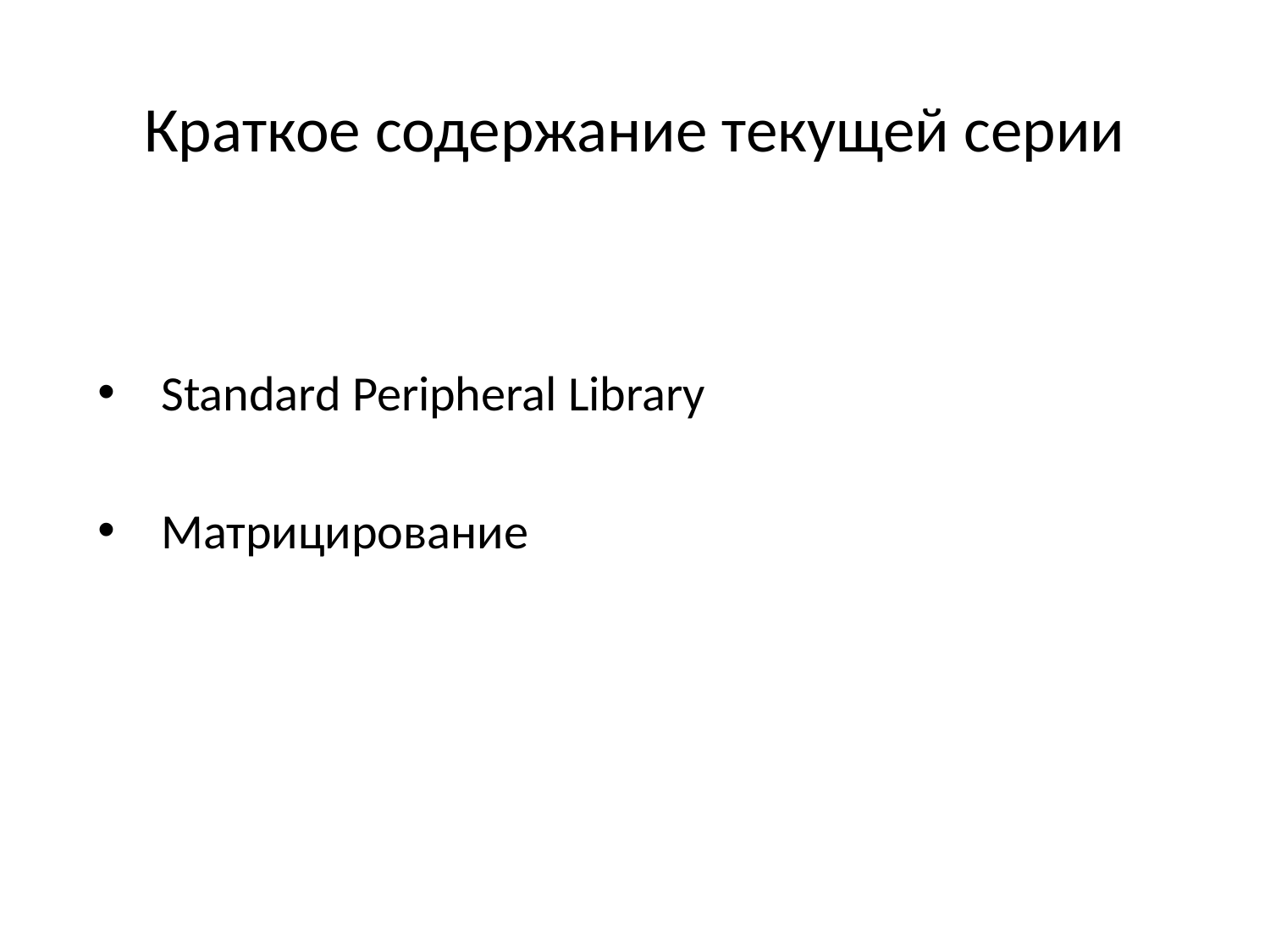

# Краткое содержание текущей серии

Standard Peripheral Library

Матрицирование